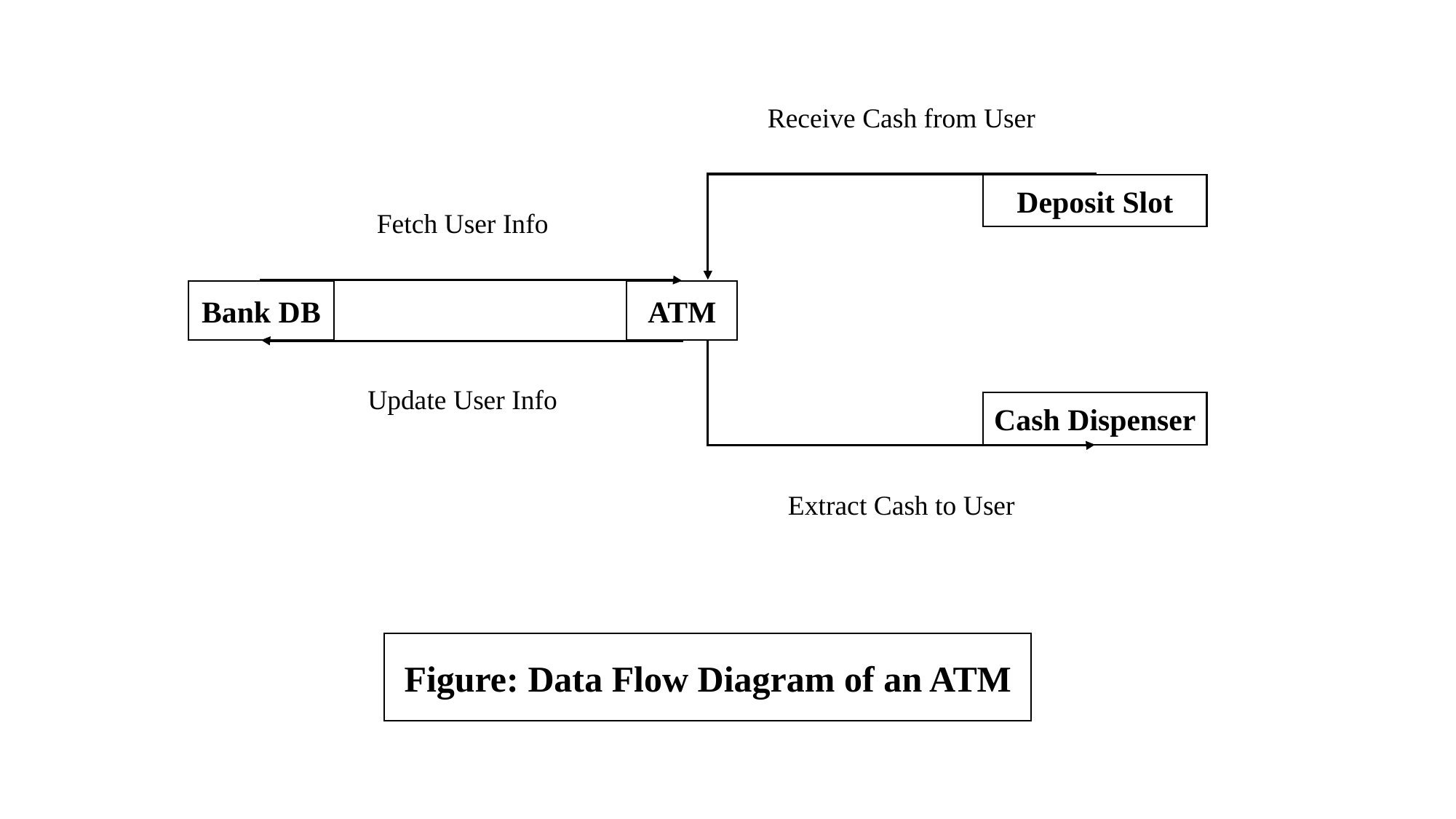

Receive Cash from User
Deposit Slot
Fetch User Info
Bank DB
ATM
Update User Info
Cash Dispenser
Extract Cash to User
Figure: Data Flow Diagram of an ATM